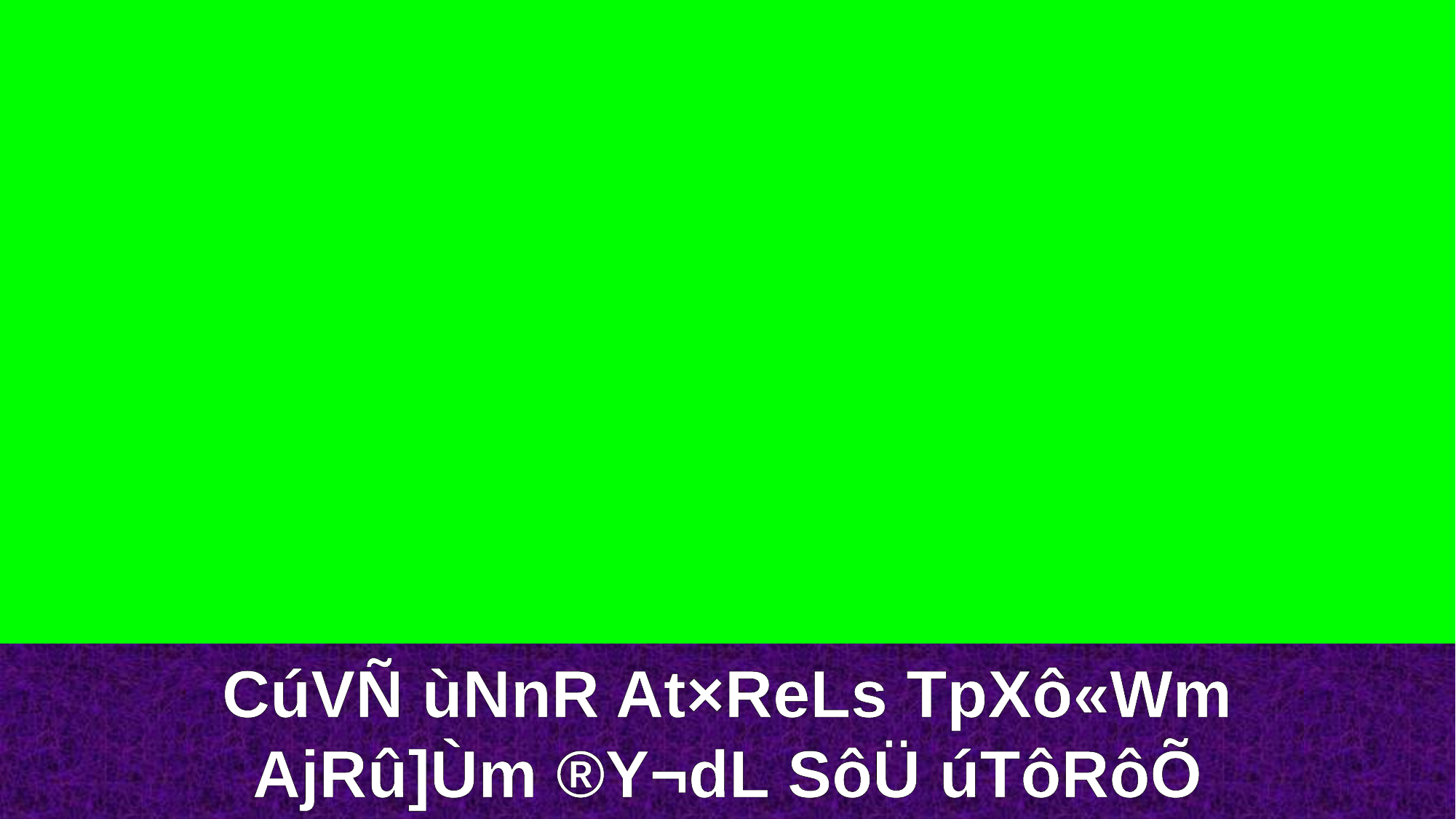

CúVÑ ùNnR At×ReLs TpXô«Wm
AjRû]Ùm ®Y¬dL SôÜ úTôRôÕ